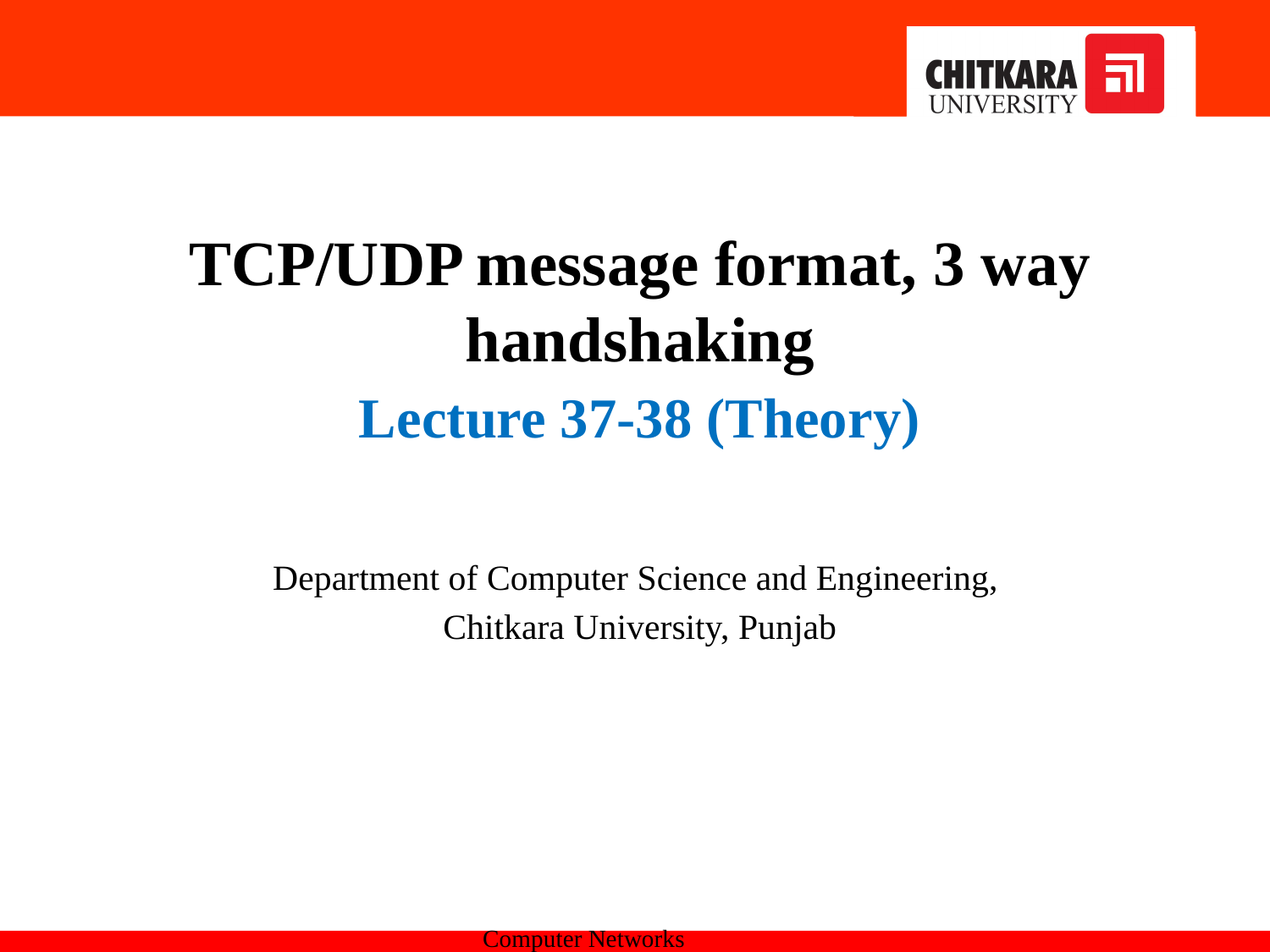

TCP/UDP message format, 3 way handshaking
Lecture 37-38 (Theory)

Department of Computer Science and Engineering,
Chitkara University, Punjab

Computer Networks